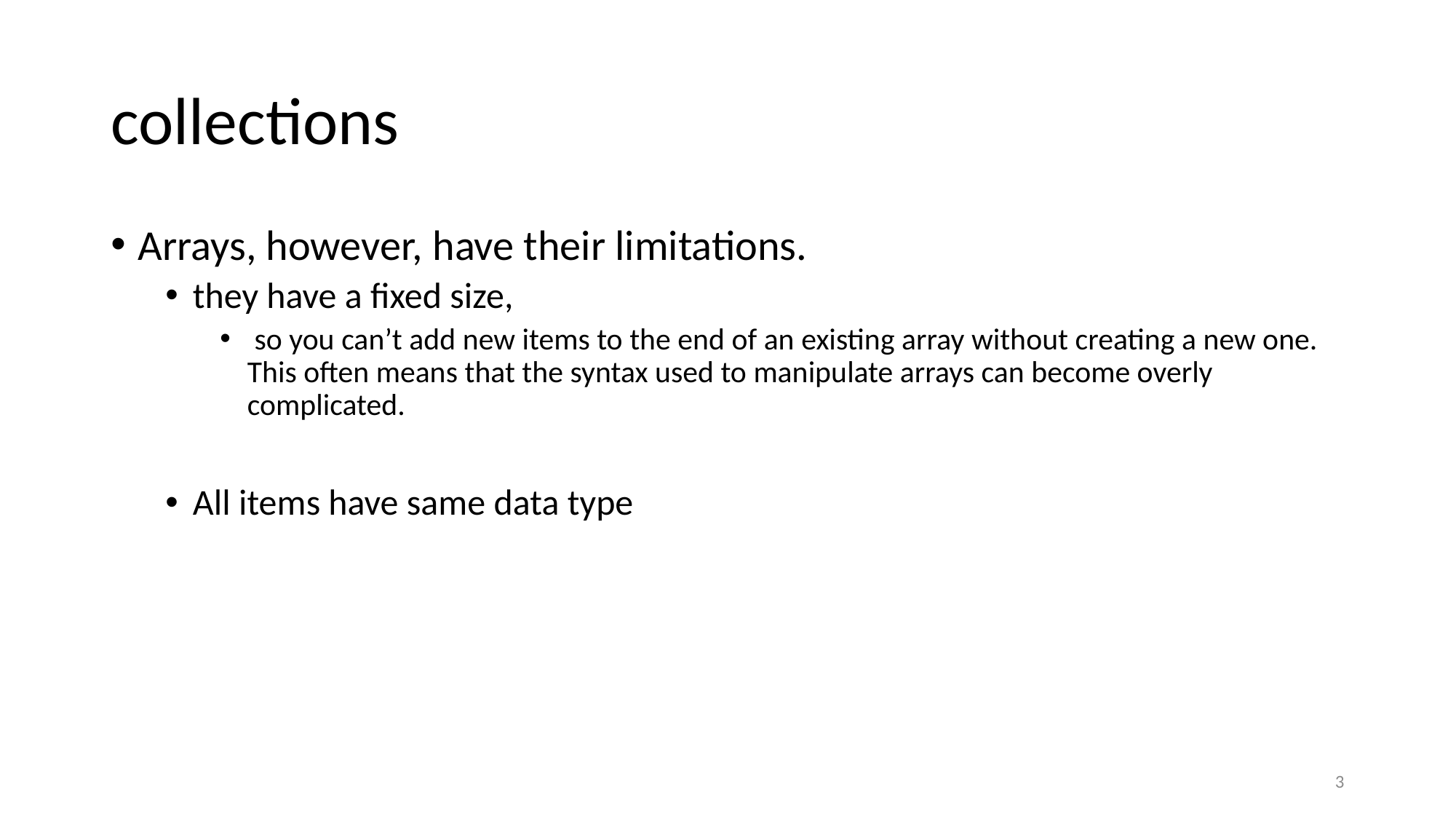

# collections
Arrays, however, have their limitations.
they have a fixed size,
 so you can’t add new items to the end of an existing array without creating a new one. This often means that the syntax used to manipulate arrays can become overly complicated.

All items have same data type
3